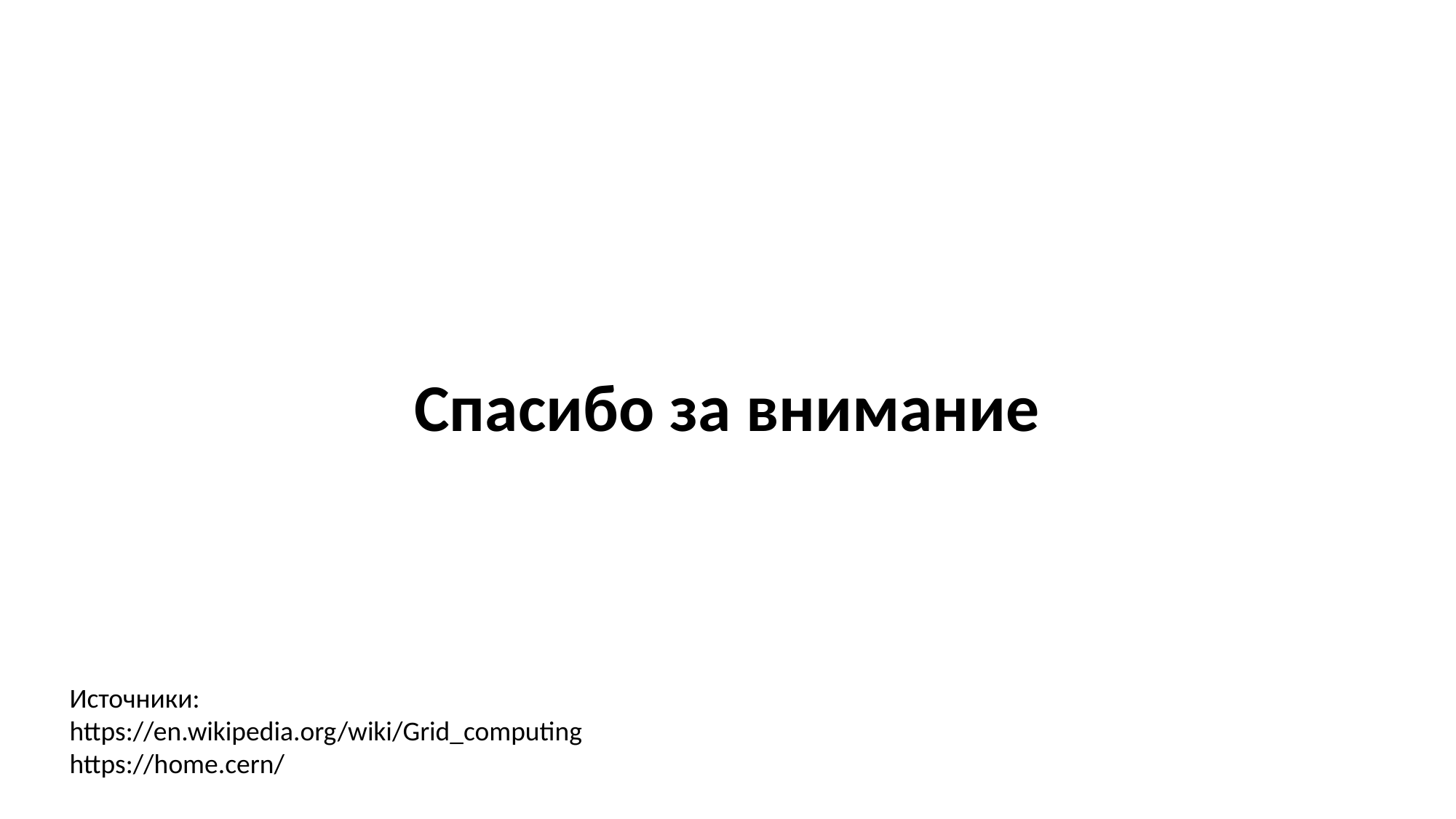

# Спасибо за внимание
Источники:
https://en.wikipedia.org/wiki/Grid_computing
https://home.cern/